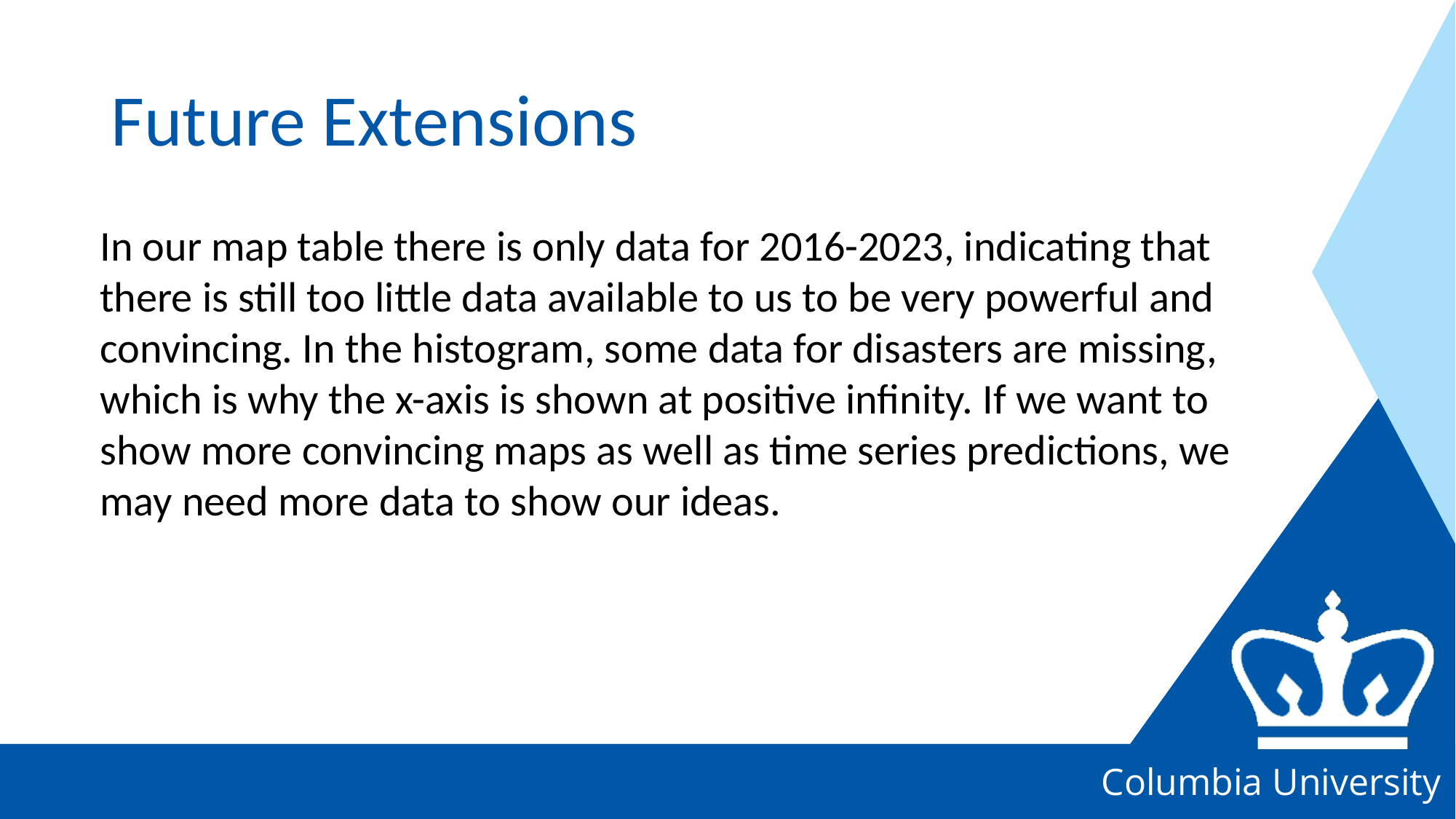

# Future Extensions
In our map table there is only data for 2016-2023, indicating that there is still too little data available to us to be very powerful and convincing. In the histogram, some data for disasters are missing, which is why the x-axis is shown at positive infinity. If we want to show more convincing maps as well as time series predictions, we may need more data to show our ideas.